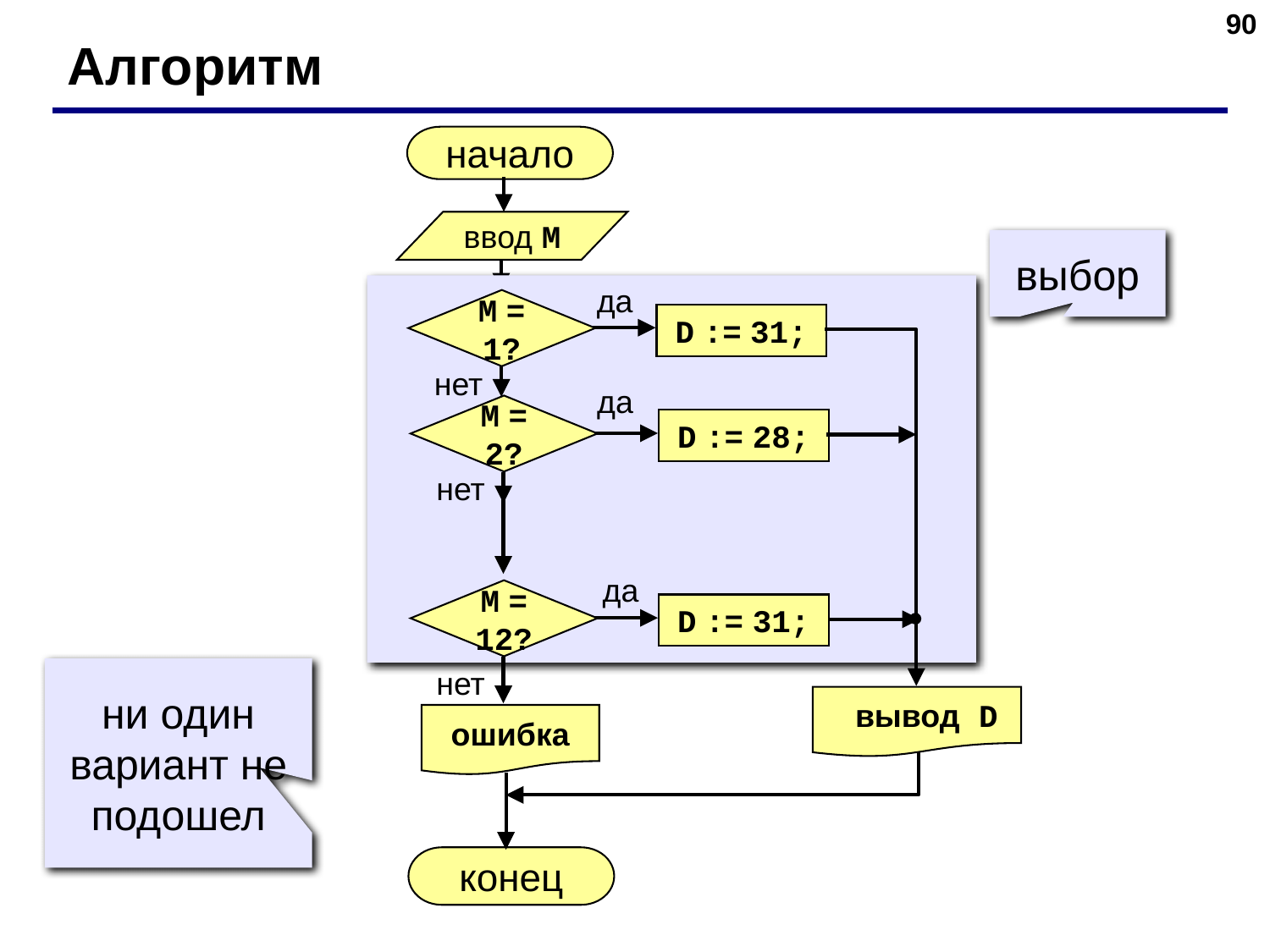

90
Алгоритм
начало
ввод M
выбор
да

M = 1?
D := 31;

нет
да
M = 2?
D := 28;

нет
да
M = 12?
D := 31;

нет
ни один вариант не подошел
 вывод D
ошибка

конец